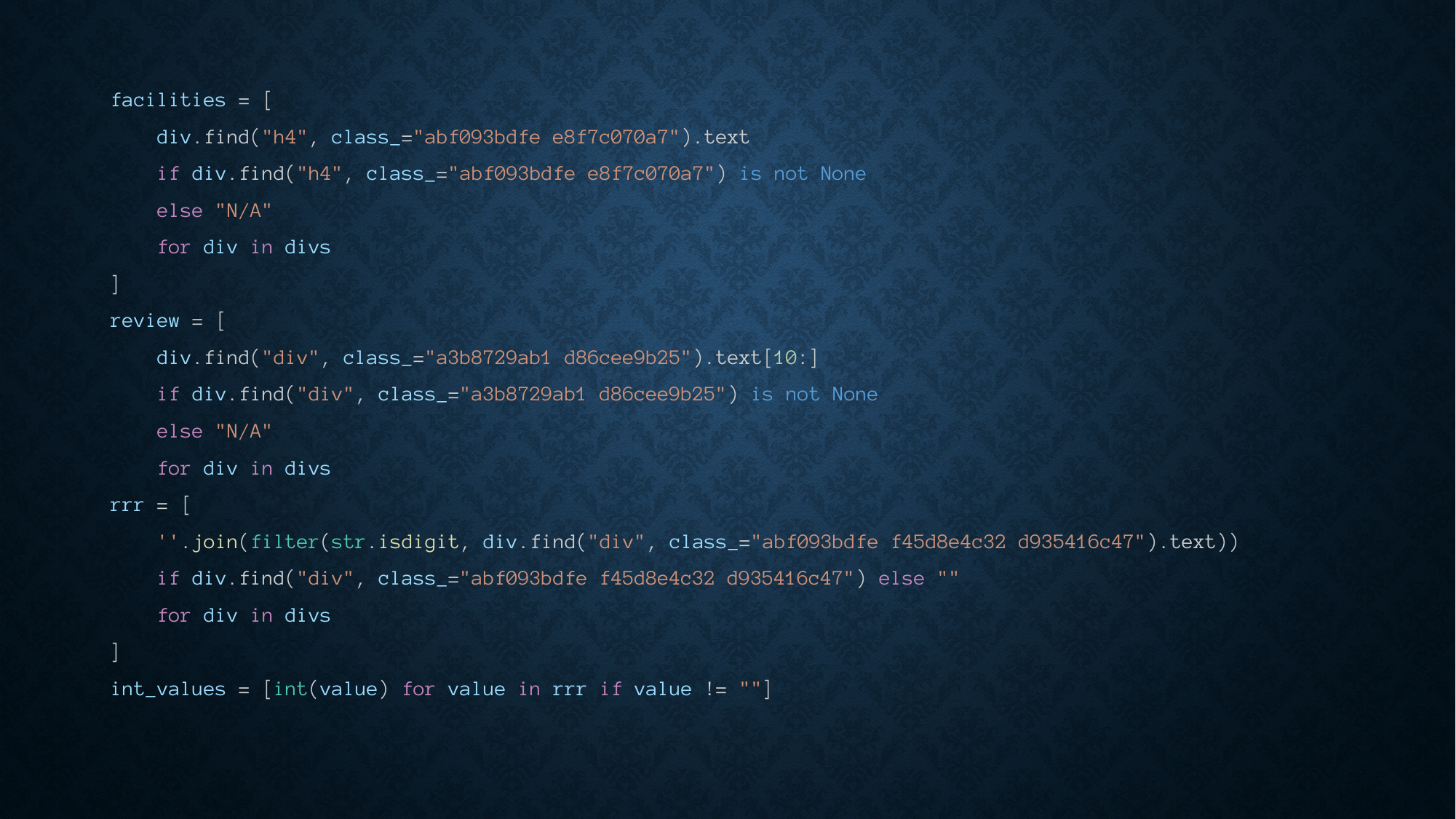

facilities = [
    div.find("h4", class_="abf093bdfe e8f7c070a7").text
    if div.find("h4", class_="abf093bdfe e8f7c070a7") is not None
    else "N/A"
    for div in divs
]
review = [
    div.find("div", class_="a3b8729ab1 d86cee9b25").text[10:]
    if div.find("div", class_="a3b8729ab1 d86cee9b25") is not None
    else "N/A"
    for div in divs
rrr = [
    ''.join(filter(str.isdigit, div.find("div", class_="abf093bdfe f45d8e4c32 d935416c47").text))
    if div.find("div", class_="abf093bdfe f45d8e4c32 d935416c47") else ""
    for div in divs
]
int_values = [int(value) for value in rrr if value != ""]